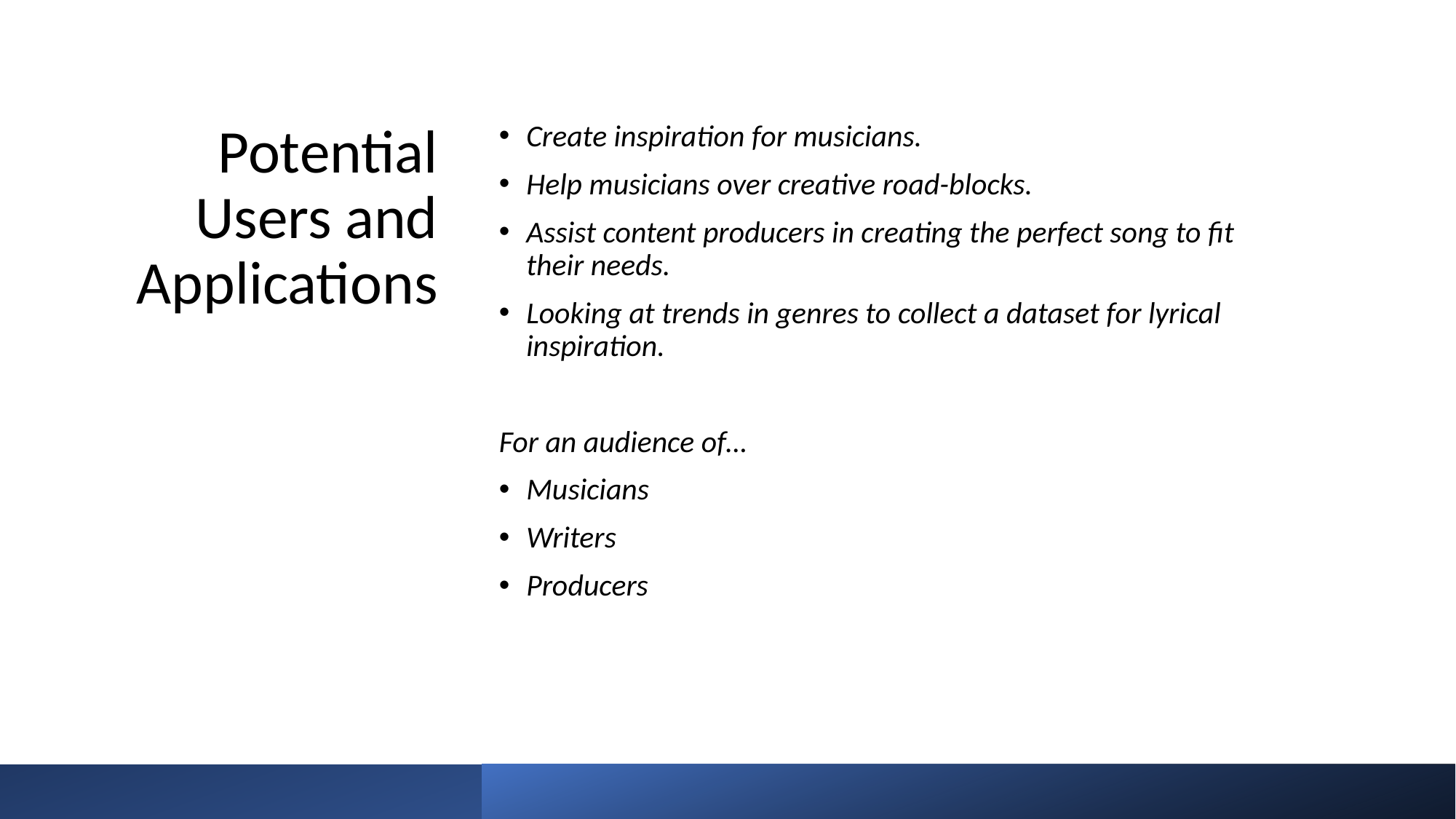

# Potential Users and Applications
Create inspiration for musicians.
Help musicians over creative road-blocks.
Assist content producers in creating the perfect song to fit their needs.
Looking at trends in genres to collect a dataset for lyrical inspiration.

For an audience of…
Musicians
Writers
Producers